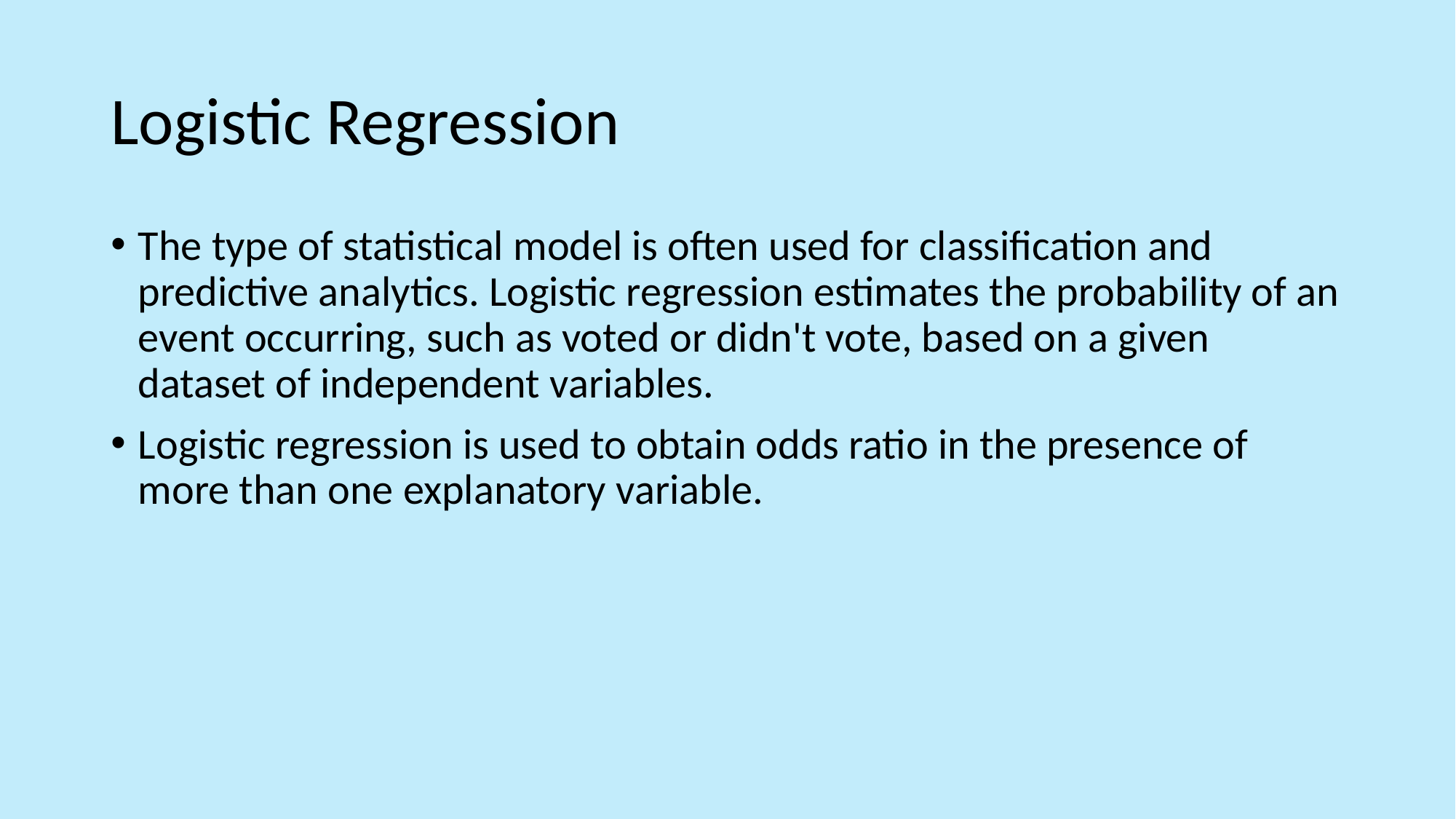

# Logistic Regression
The type of statistical model is often used for classification and predictive analytics. Logistic regression estimates the probability of an event occurring, such as voted or didn't vote, based on a given dataset of independent variables.
Logistic regression is used to obtain odds ratio in the presence of more than one explanatory variable.